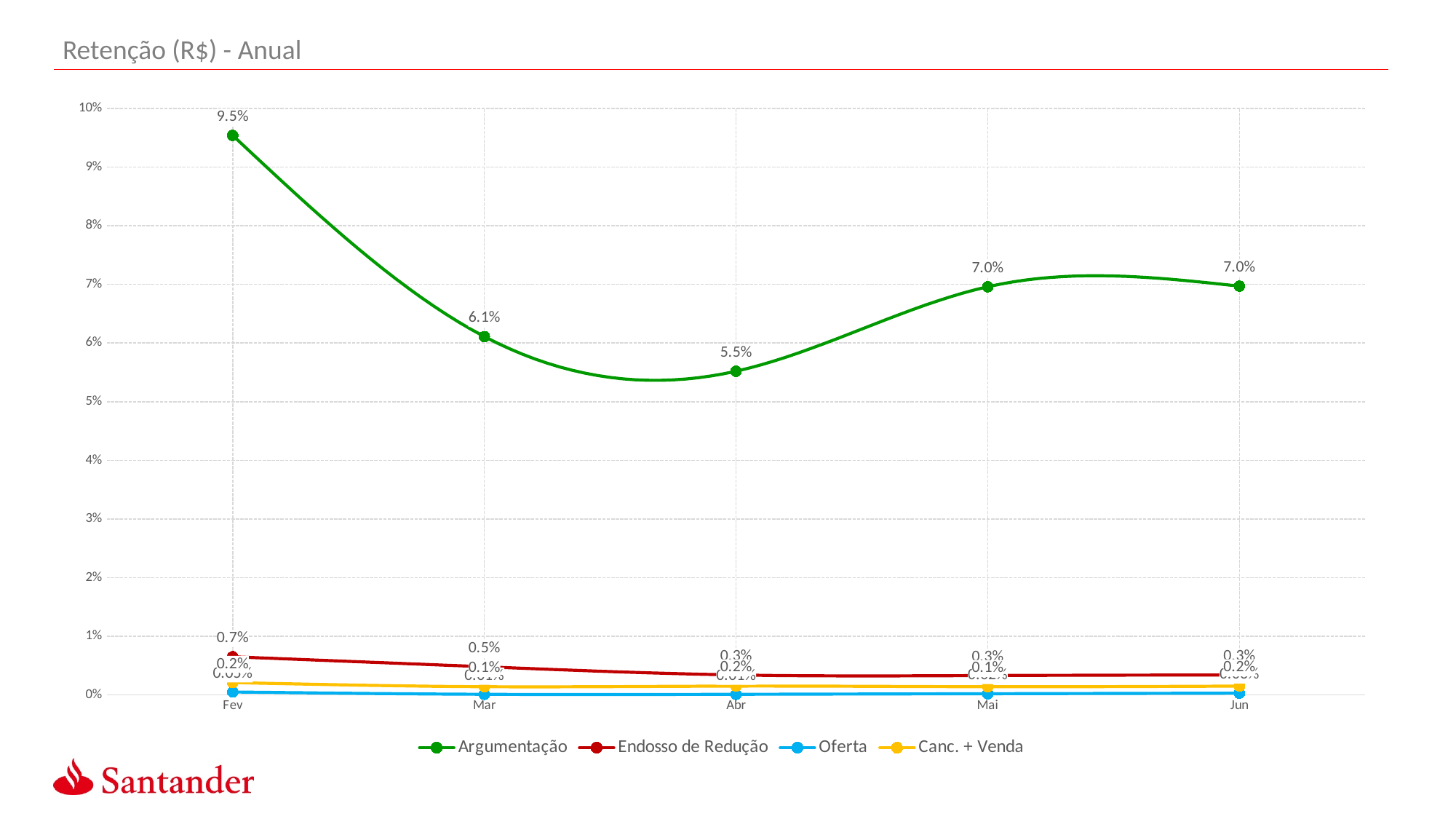

Retenção (R$) - Anual

### Chart

| Category | Argumentação | Endosso de Redução | Oferta | Canc. + Venda |
|---|---|---|---|---|
| Fev | 0.0954 | 0.0065 | 0.0005 | 0.0021 |
| Mar | 0.0611 | 0.0048 | 0.0001 | 0.0014 |
| Abr | 0.0552 | 0.0034 | 0.0001 | 0.0015 |
| Mai | 0.0696 | 0.0033 | 0.0002 | 0.0014 |
| Jun | 0.0697 | 0.0034 | 0.0003 | 0.0015 |